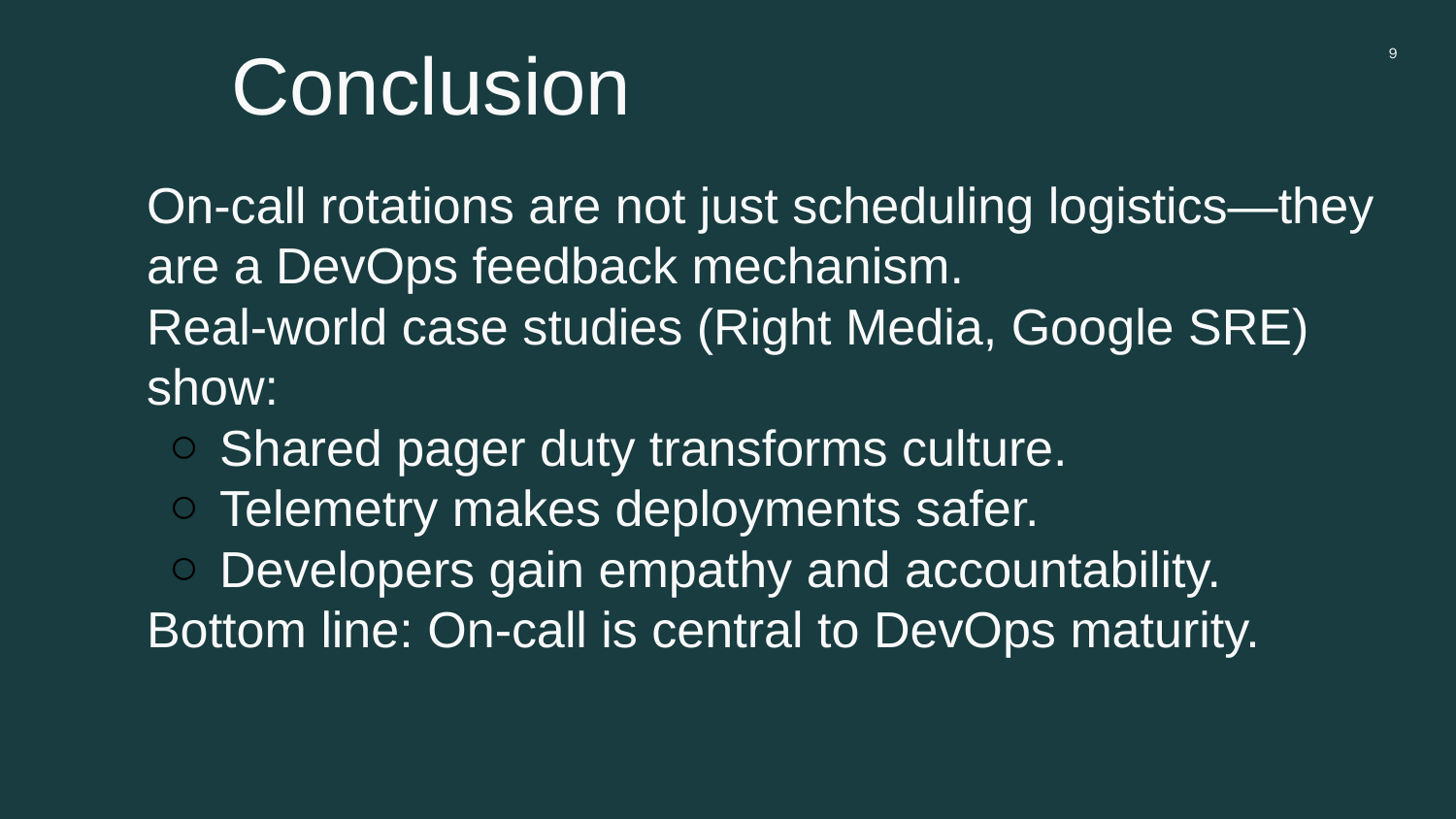

Conclusion

9
# On-call rotations are not just scheduling logistics—they are a DevOps feedback mechanism.
Real-world case studies (Right Media, Google SRE) show:
Shared pager duty transforms culture.
Telemetry makes deployments safer.
Developers gain empathy and accountability.
Bottom line: On-call is central to DevOps maturity.